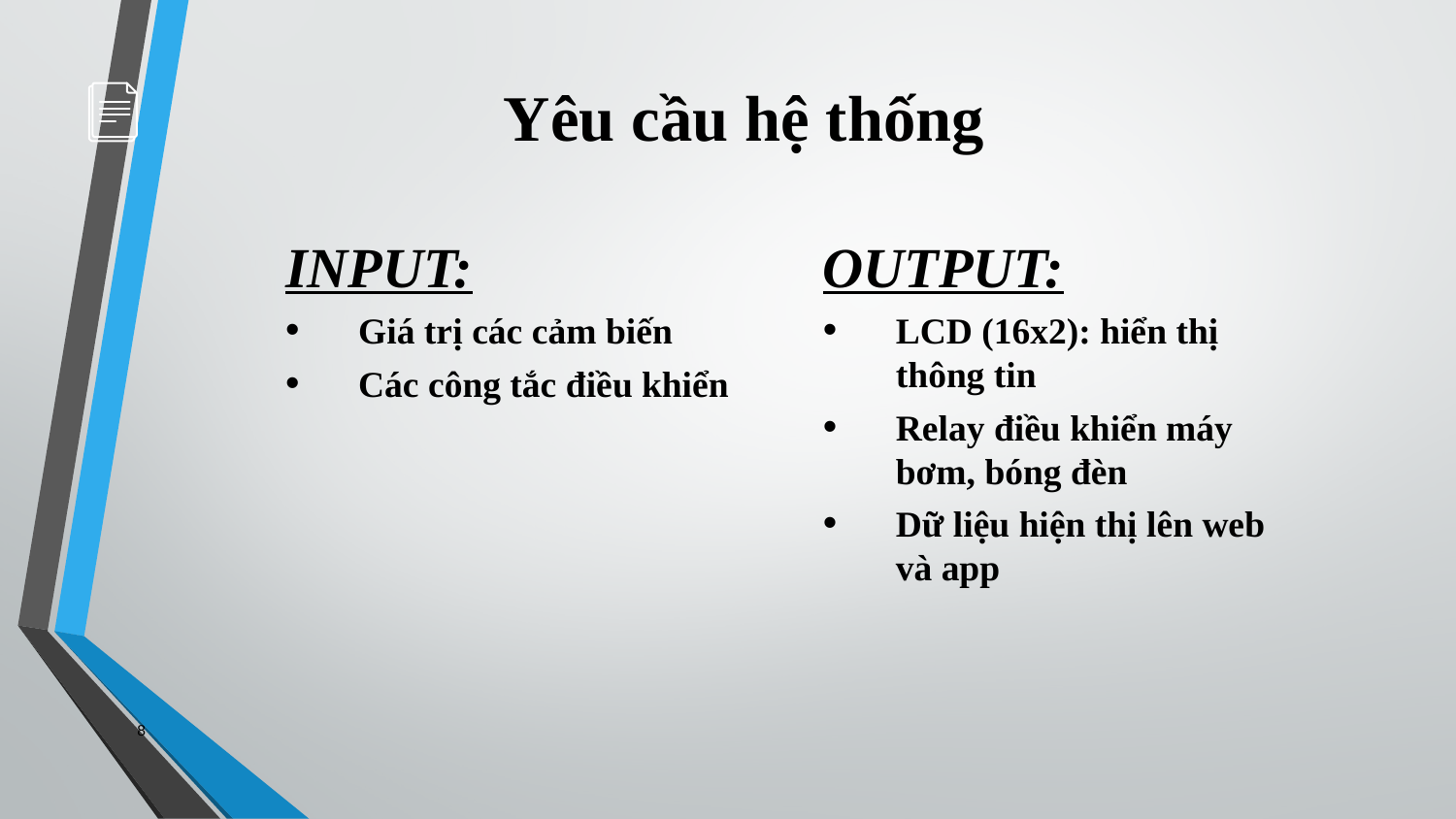

Yêu cầu hệ thống

INPUT:
Giá trị các cảm biến
Các công tắc điều khiển

OUTPUT:
LCD (16x2): hiển thị thông tin
Relay điều khiển máy bơm, bóng đèn
Dữ liệu hiện thị lên web và app

8